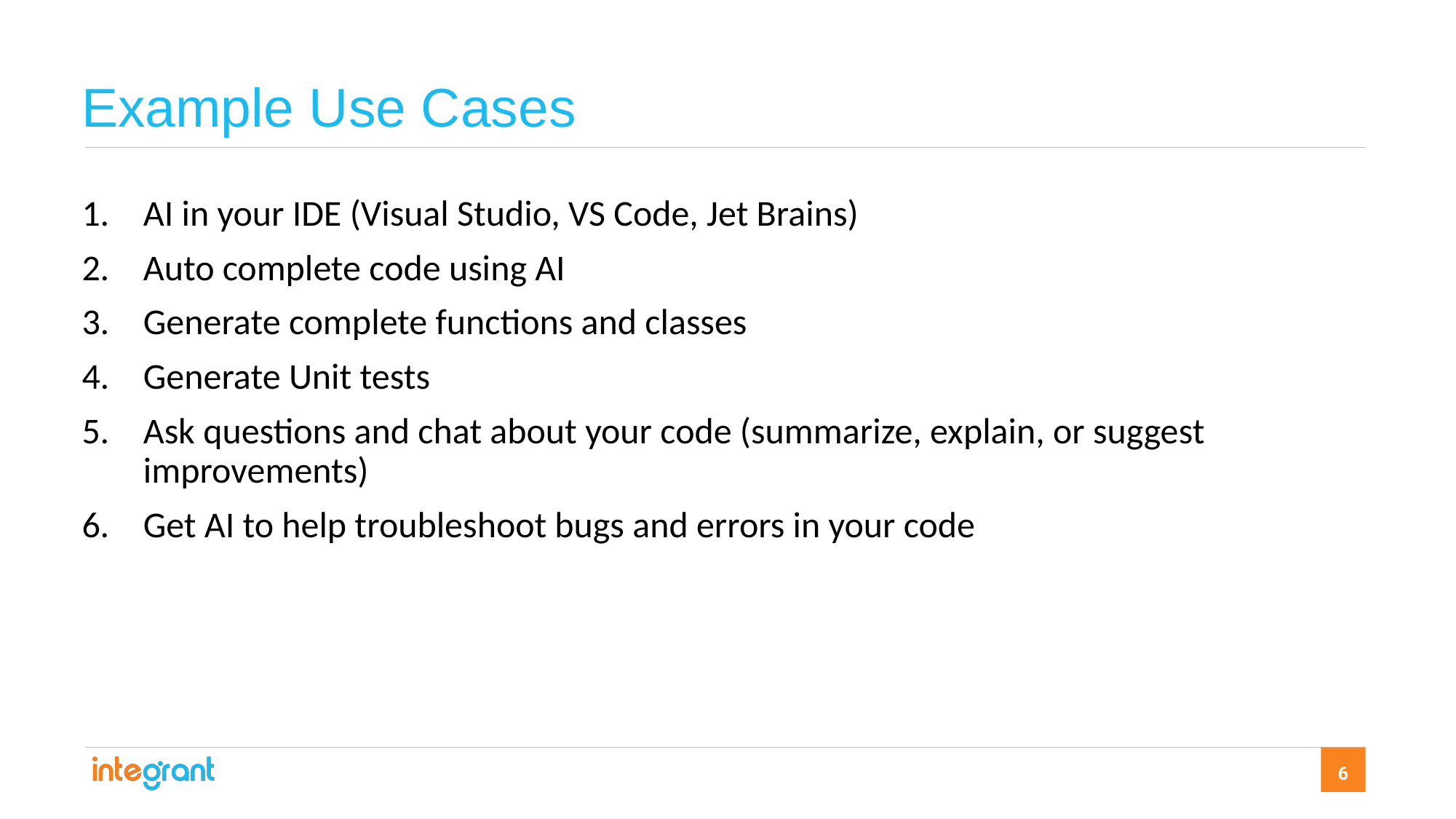

Example Use Cases
AI in your IDE (Visual Studio, VS Code, Jet Brains)
Auto complete code using AI
Generate complete functions and classes
Generate Unit tests
Ask questions and chat about your code (summarize, explain, or suggest improvements)
Get AI to help troubleshoot bugs and errors in your code
6